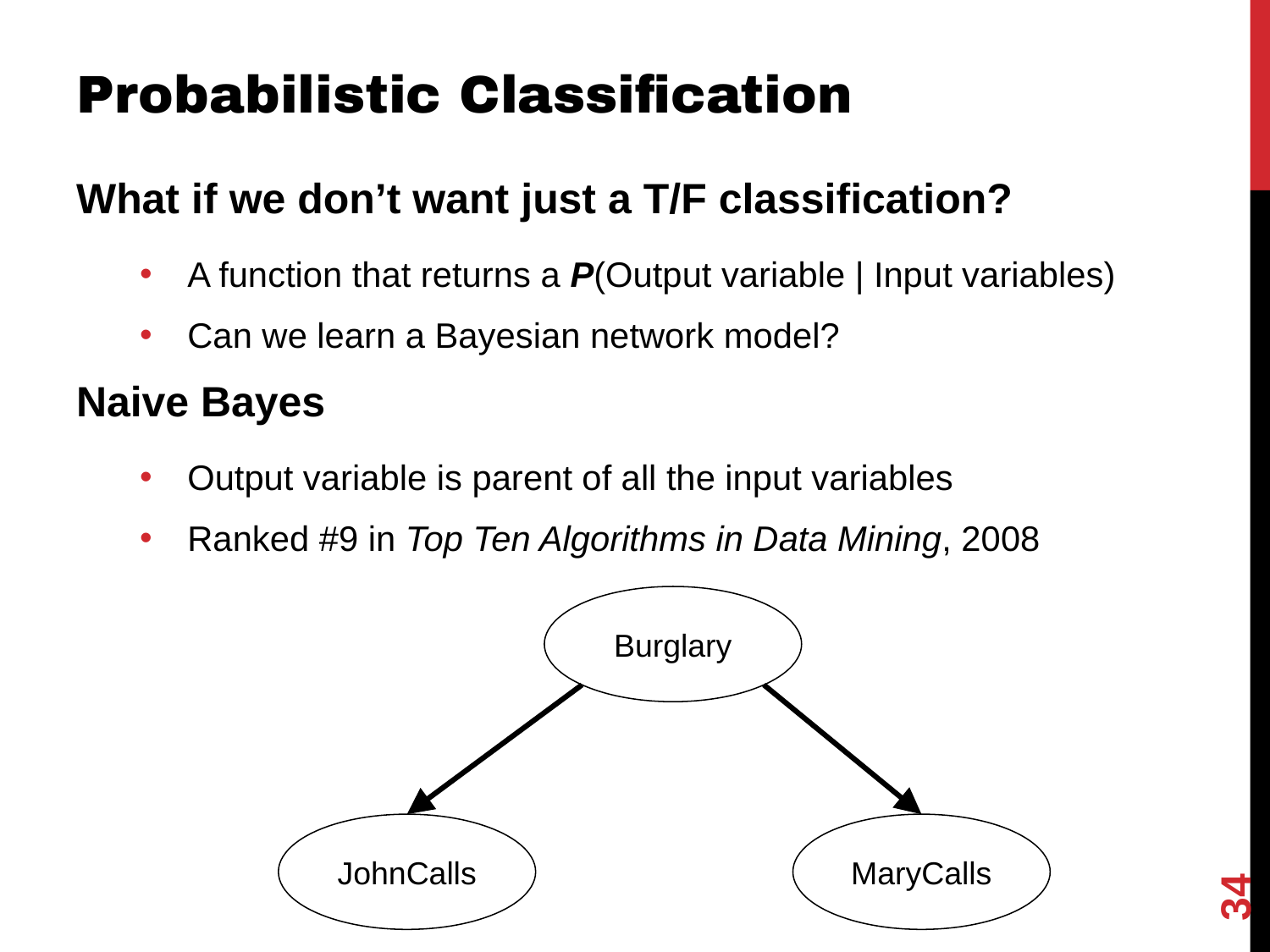

# Probabilistic Classification
What if we don’t want just a T/F classification?
A function that returns a P(Output variable | Input variables)
Can we learn a Bayesian network model?
Naive Bayes
Output variable is parent of all the input variables
Ranked #9 in Top Ten Algorithms in Data Mining, 2008
Burglary
JohnCalls
MaryCalls
34